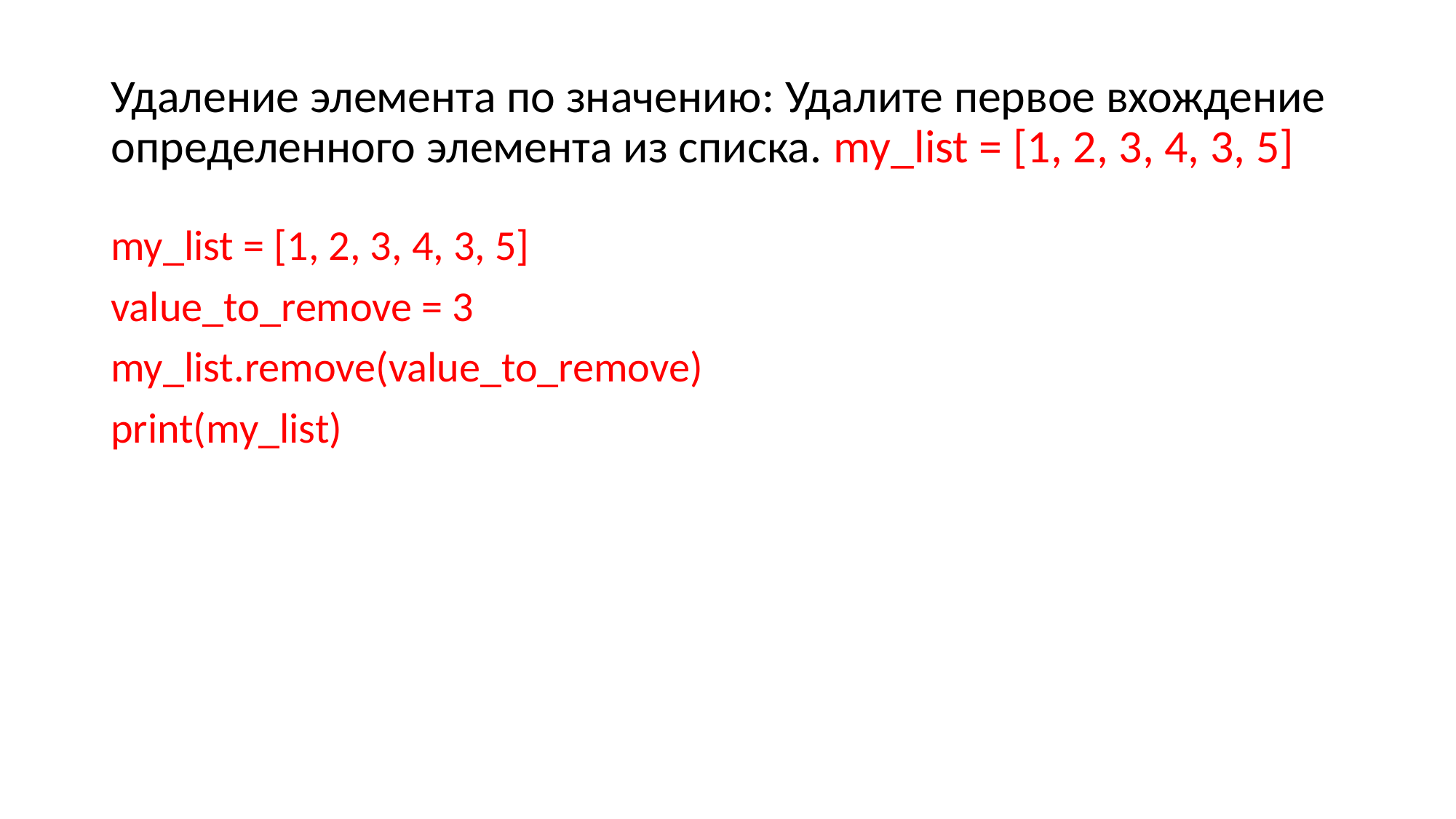

# Удаление элемента по значению: Удалите первое вхождение определенного элемента из списка. my_list = [1, 2, 3, 4, 3, 5]
my_list = [1, 2, 3, 4, 3, 5]
value_to_remove = 3
my_list.remove(value_to_remove)
print(my_list)